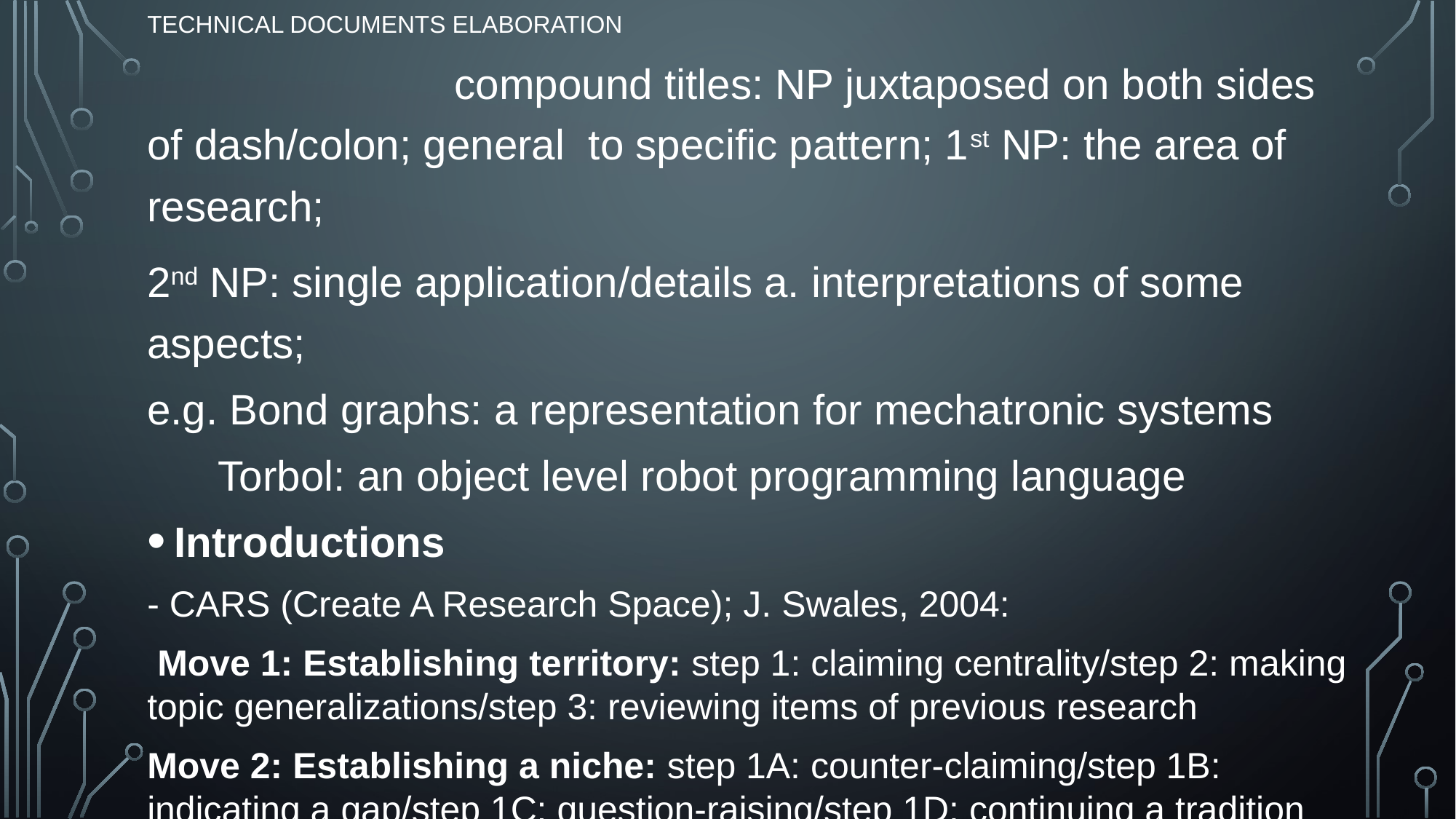

# TECHNICAL DOCUMENTS ELABORATION
                          compound titles: NP juxtaposed on both sides of dash/colon; general  to specific pattern; 1st NP: the area of research;
2nd NP: single application/details a. interpretations of some aspects;
e.g. Bond graphs: a representation for mechatronic systems
      Torbol: an object level robot programming language
Introductions
- CARS (Create A Research Space); J. Swales, 2004:
 Move 1: Establishing territory: step 1: claiming centrality/step 2: making topic generalizations/step 3: reviewing items of previous research
Move 2: Establishing a niche: step 1A: counter-claiming/step 1B: indicating a gap/step 1C: question-raising/step 1D: continuing a tradition